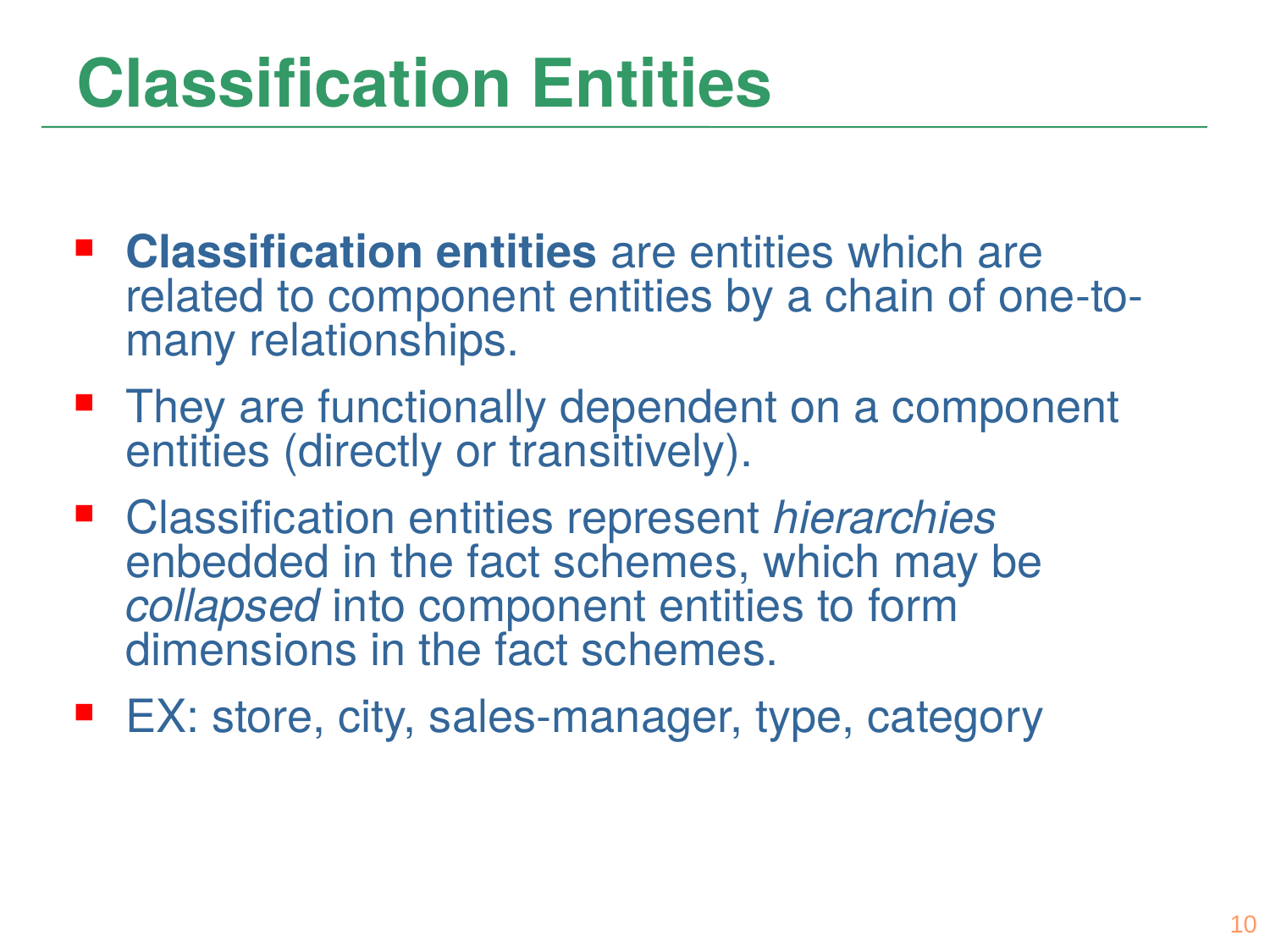

# Classification Entities
Classification entities are entities which are related to component entities by a chain of one-to-many relationships.
They are functionally dependent on a component entities (directly or transitively).
Classification entities represent hierarchies enbedded in the fact schemes, which may be collapsed into component entities to form dimensions in the fact schemes.
EX: store, city, sales-manager, type, category
10